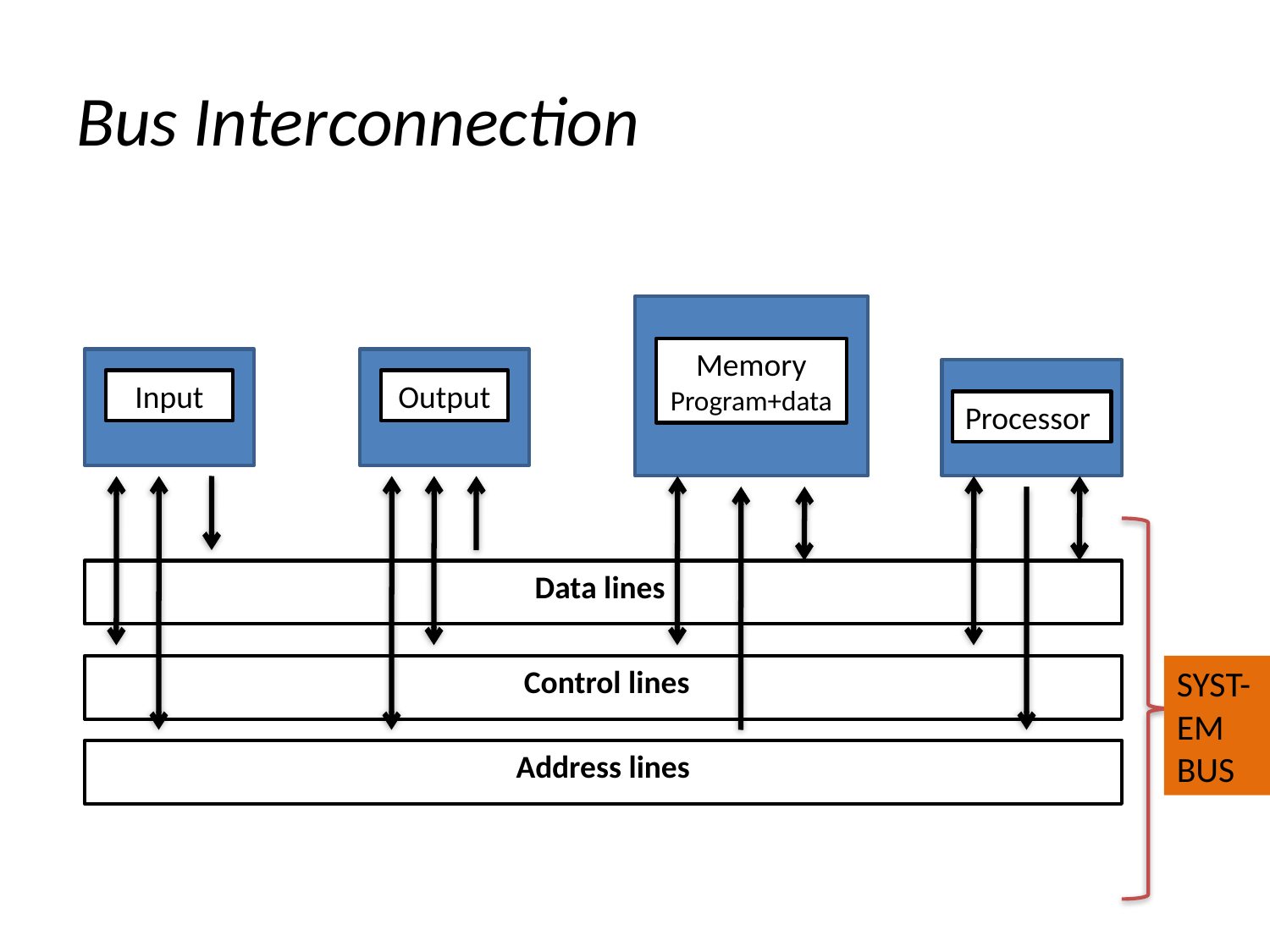

# Bus Interconnection

Memory
Program+data

Input
Output
Processor

     Data lines

    Control lines
SYST-EM BUS

Address lines